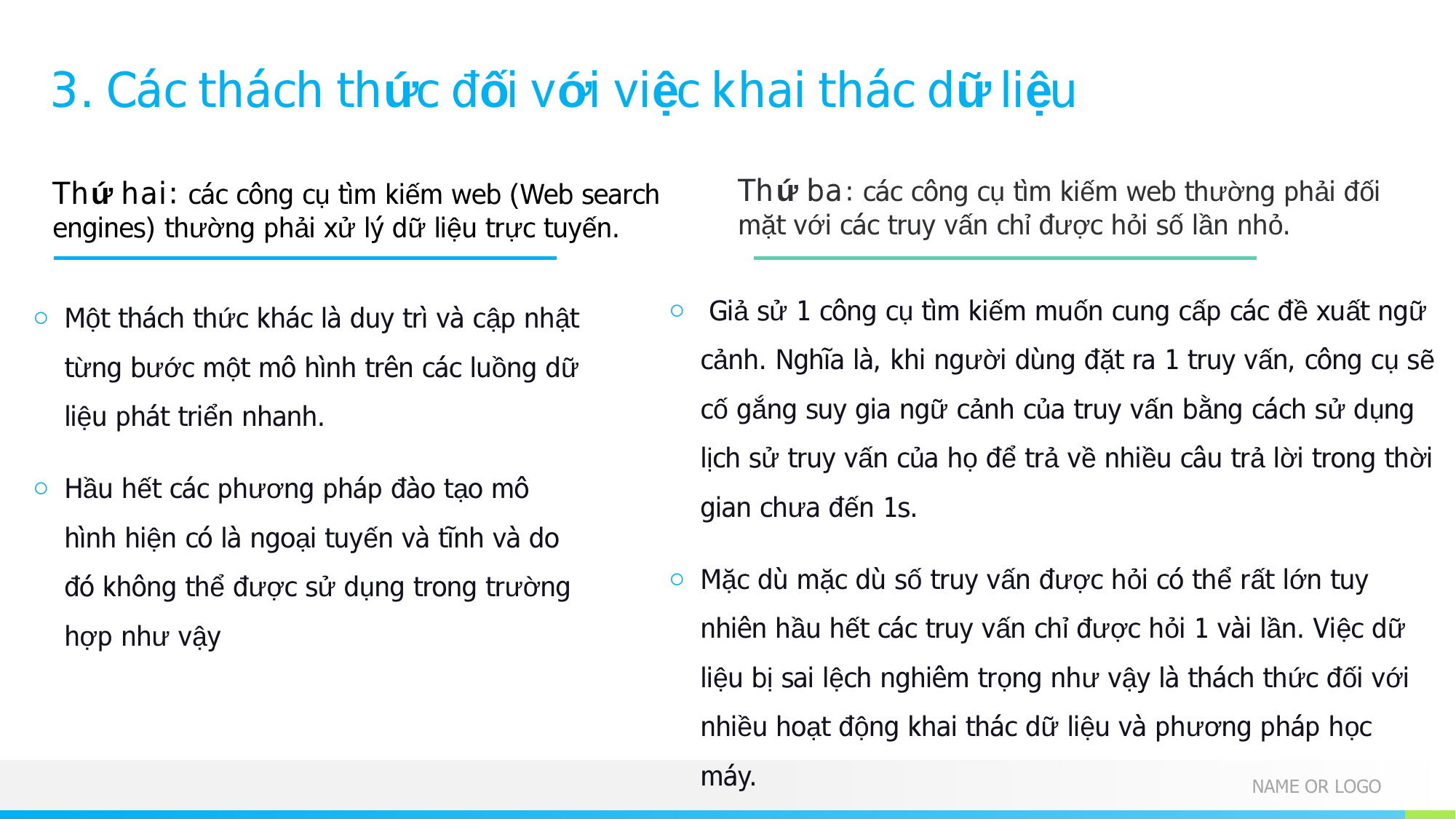

# 3. Các thách thức đối với việc khai thác dữ liệu
Thứ ba: các công cụ tìm kiếm web thường phải đối mặt với các truy vấn chỉ được hỏi số lần nhỏ.
Thứ hai: các công cụ tìm kiếm web (Web search engines) thường phải xử lý dữ liệu trực tuyến.
 Giả sử 1 công cụ tìm kiếm muốn cung cấp các đề xuất ngữ cảnh. Nghĩa là, khi người dùng đặt ra 1 truy vấn, công cụ sẽ cố gắng suy gia ngữ cảnh của truy vấn bằng cách sử dụng lịch sử truy vấn của họ để trả về nhiều câu trả lời trong thời gian chưa đến 1s.
Mặc dù mặc dù số truy vấn được hỏi có thể rất lớn tuy nhiên hầu hết các truy vấn chỉ được hỏi 1 vài lần. Việc dữ liệu bị sai lệch nghiêm trọng như vậy là thách thức đối với nhiều hoạt động khai thác dữ liệu và phương pháp học máy.
Một thách thức khác là duy trì và cập nhật từng bước một mô hình trên các luồng dữ liệu phát triển nhanh.
Hầu hết các phương pháp đào tạo mô hình hiện có là ngoại tuyến và tĩnh và do đó không thể được sử dụng trong trường hợp như vậy